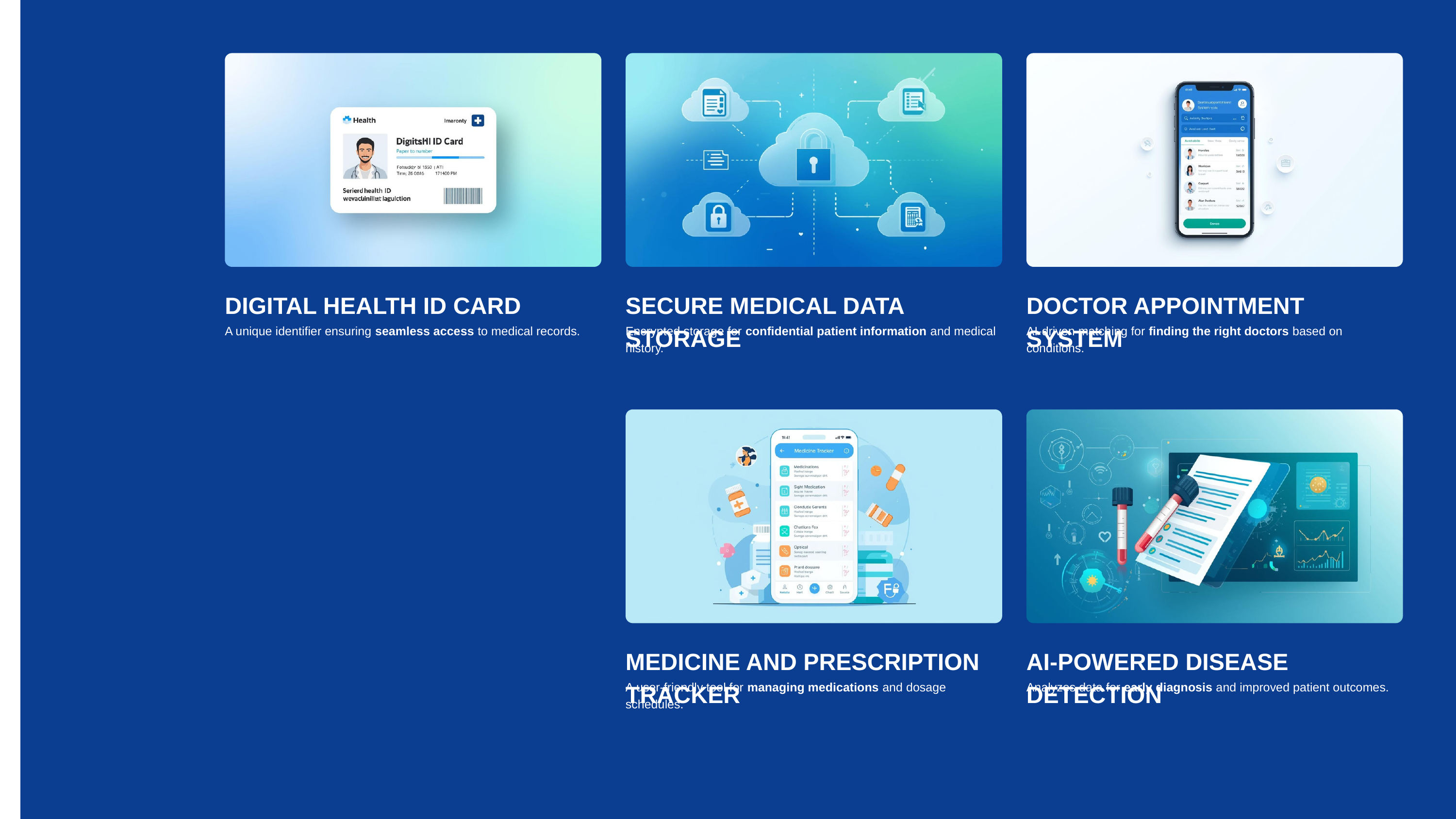

DIGITAL HEALTH ID CARD
A unique identifier ensuring seamless access to medical records.
SECURE MEDICAL DATA STORAGE
Encrypted storage for confidential patient information and medical history.
DOCTOR APPOINTMENT SYSTEM
AI-driven matching for finding the right doctors based on conditions.

MEDICINE AND PRESCRIPTION TRACKER
A user-friendly tool for managing medications and dosage schedules.
AI-POWERED DISEASE DETECTION
Analyzes data for early diagnosis and improved patient outcomes.